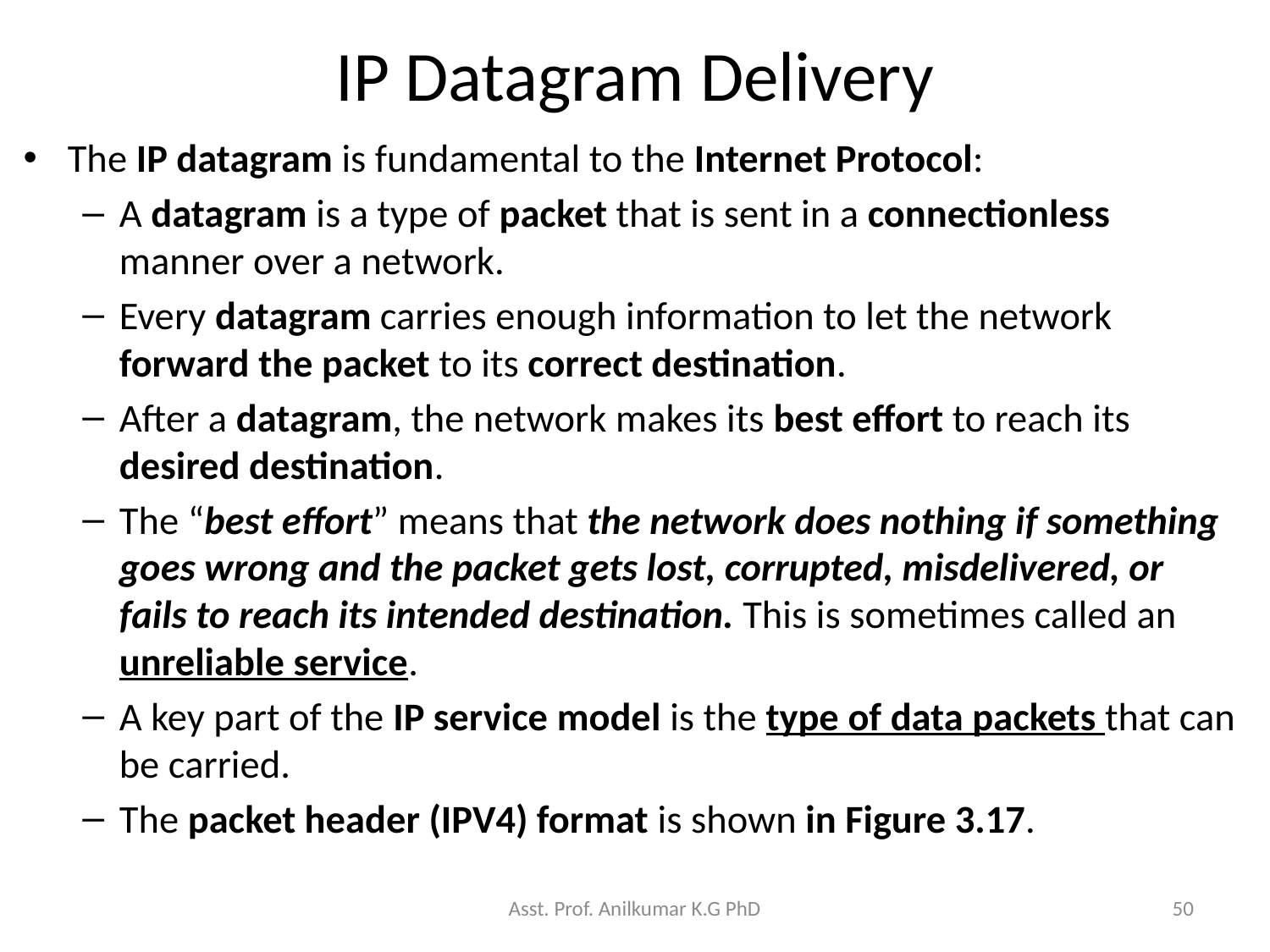

# IP Datagram Delivery
The IP datagram is fundamental to the Internet Protocol:
A datagram is a type of packet that is sent in a connectionless manner over a network.
Every datagram carries enough information to let the network forward the packet to its correct destination.
After a datagram, the network makes its best effort to reach its desired destination.
The “best effort” means that the network does nothing if something goes wrong and the packet gets lost, corrupted, misdelivered, or fails to reach its intended destination. This is sometimes called an unreliable service.
A key part of the IP service model is the type of data packets that can be carried.
The packet header (IPV4) format is shown in Figure 3.17.

Asst. Prof. Anilkumar K.G PhD
50